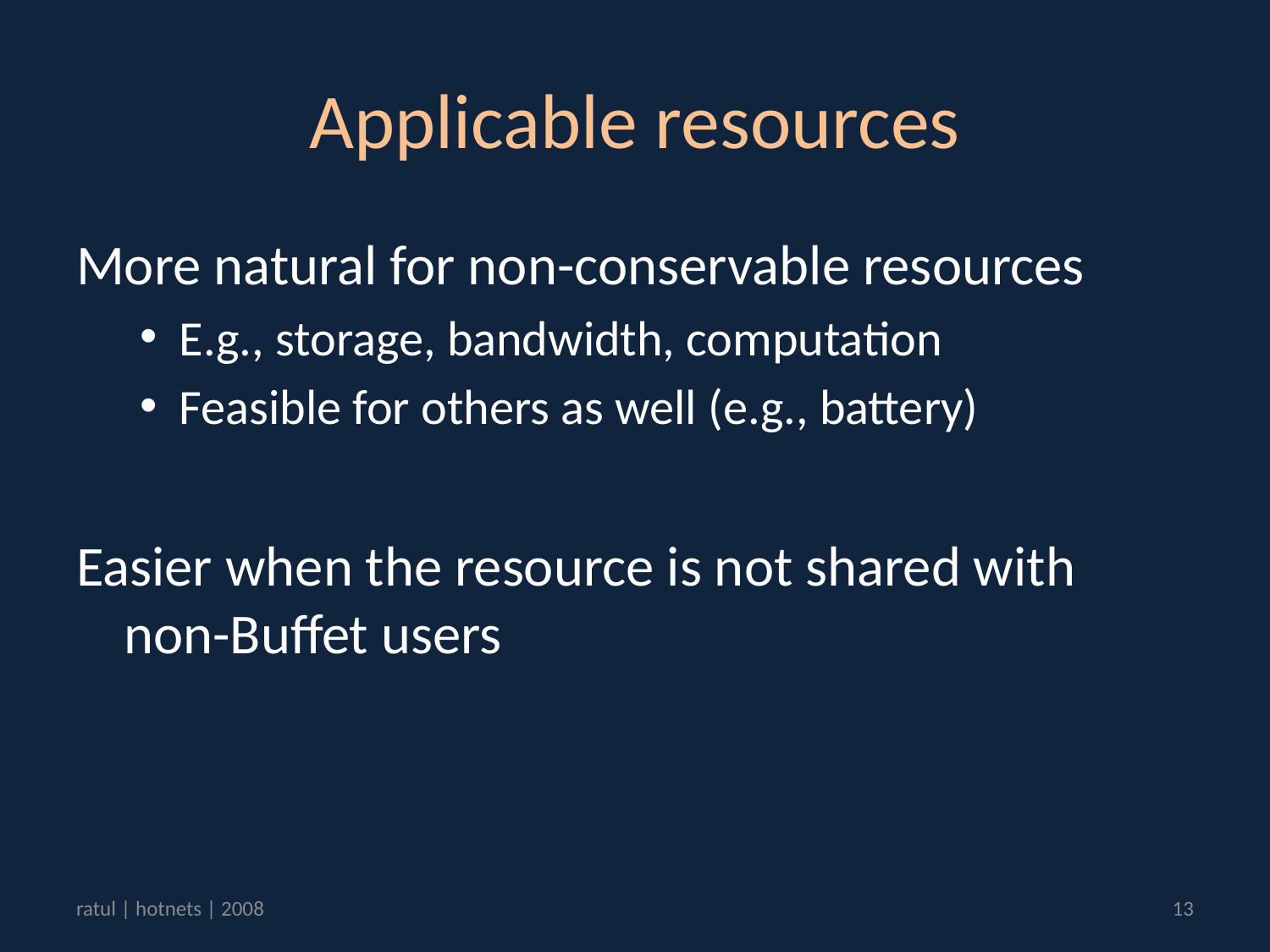

# Applicable resources
More natural for non-conservable resources
E.g., storage, bandwidth, computation
Feasible for others as well (e.g., battery)

Easier when the resource is not shared with non-Buffet users
ratul | hotnets | 2008
13